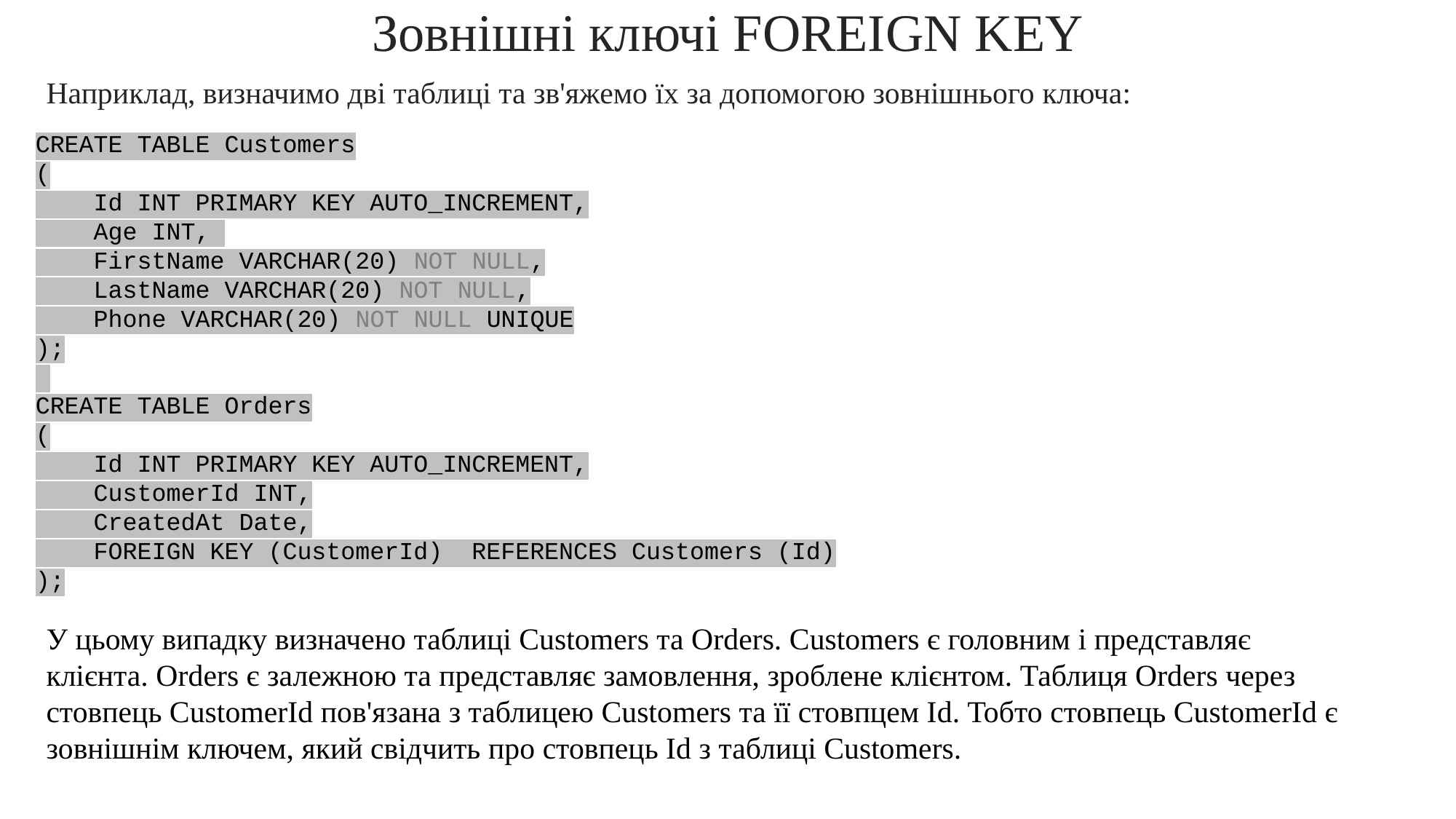

# Зовнішні ключі FOREIGN KEY
Наприклад, визначимо дві таблиці та зв'яжемо їх за допомогою зовнішнього ключа:
CREATE TABLE Customers
(
    Id INT PRIMARY KEY AUTO_INCREMENT,
    Age INT,
    FirstName VARCHAR(20) NOT NULL,
    LastName VARCHAR(20) NOT NULL,
    Phone VARCHAR(20) NOT NULL UNIQUE
);

CREATE TABLE Orders
(
    Id INT PRIMARY KEY AUTO_INCREMENT,
    CustomerId INT,
    CreatedAt Date,
    FOREIGN KEY (CustomerId)  REFERENCES Customers (Id)
);
У цьому випадку визначено таблиці Customers та Orders. Customers є головним і представляє клієнта. Orders є залежною та представляє замовлення, зроблене клієнтом. Таблиця Orders через стовпець CustomerId пов'язана з таблицею Customers та її стовпцем Id. Тобто стовпець CustomerId є зовнішнім ключем, який свідчить про стовпець Id з таблиці Customers.